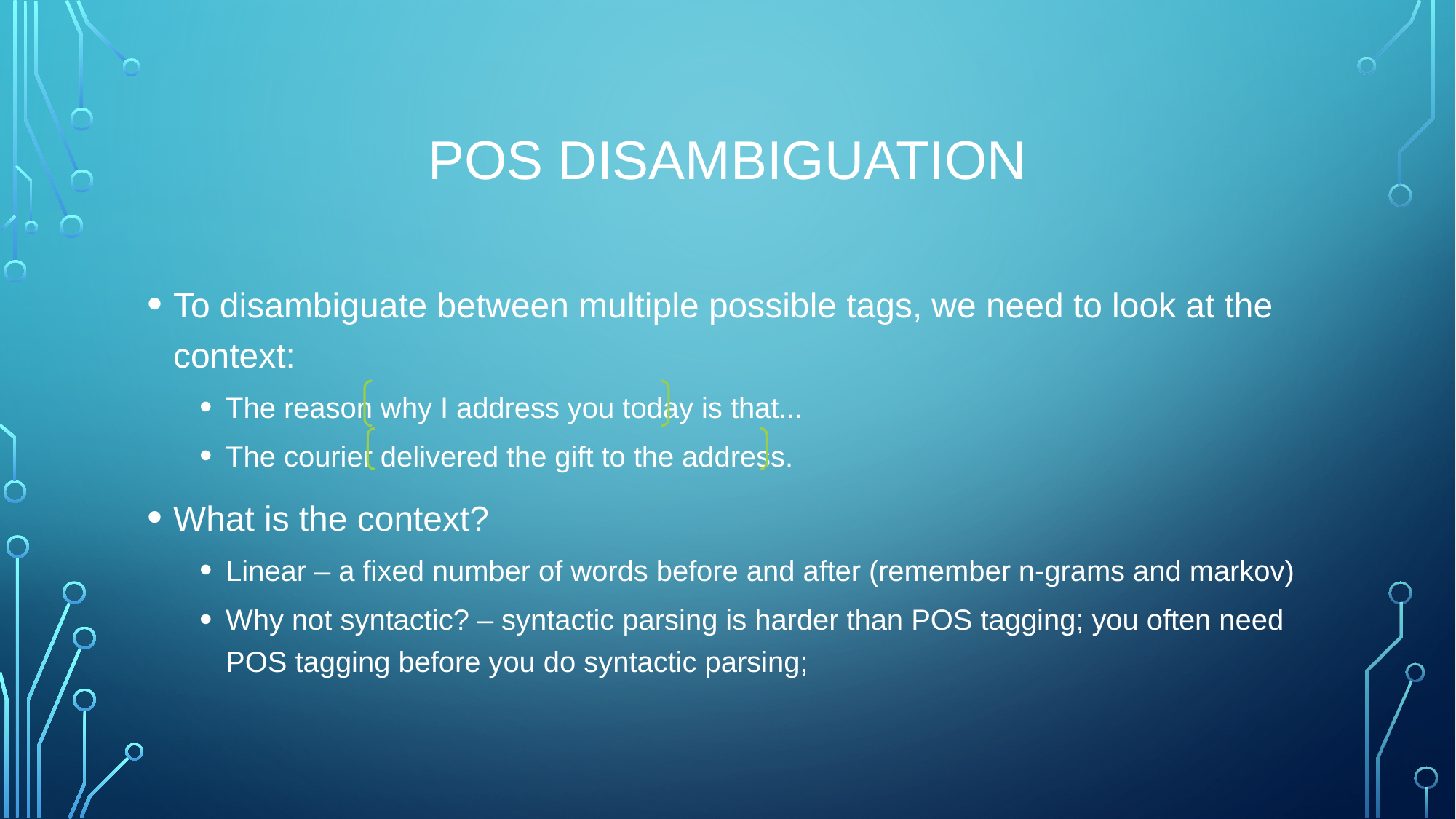

# POS Disambiguation
To disambiguate between multiple possible tags, we need to look at the context:
The reason why I address you today is that...
The courier delivered the gift to the address.
What is the context?
Linear – a fixed number of words before and after (remember n-grams and markov)
Why not syntactic? – syntactic parsing is harder than POS tagging; you often need POS tagging before you do syntactic parsing;